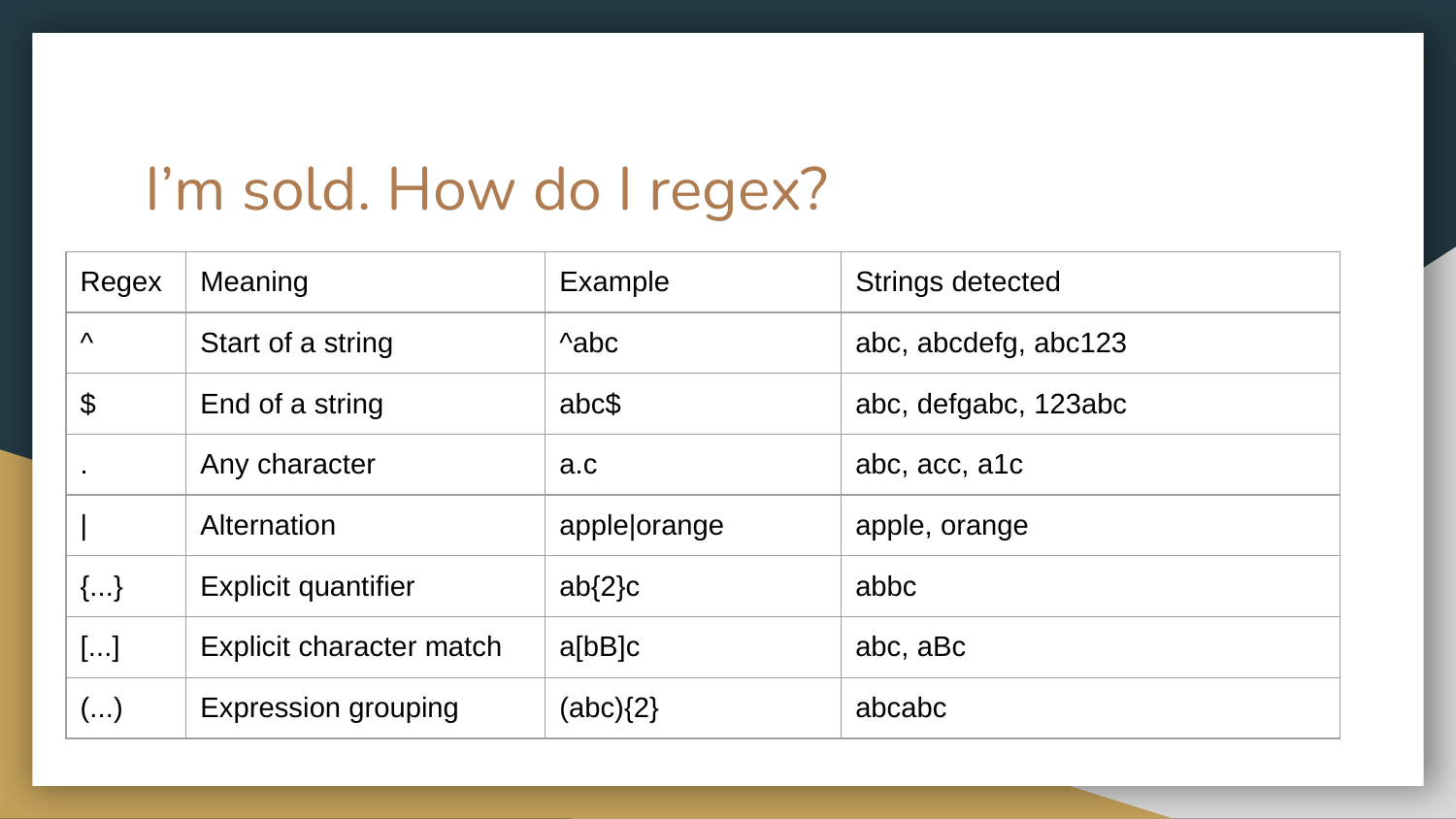

# I’m sold. How do I regex?
| Regex | Meaning | Example | Strings detected |
| --- | --- | --- | --- |
| ^ | Start of a string | ^abc | abc, abcdefg, abc123 |
| $ | End of a string | abc$ | abc, defgabc, 123abc |
| . | Any character | a.c | abc, acc, a1c |
| | | Alternation | apple|orange | apple, orange |
| {...} | Explicit quantifier | ab{2}c | abbc |
| [...] | Explicit character match | a[bB]c | abc, aBc |
| (...) | Expression grouping | (abc){2} | abcabc |